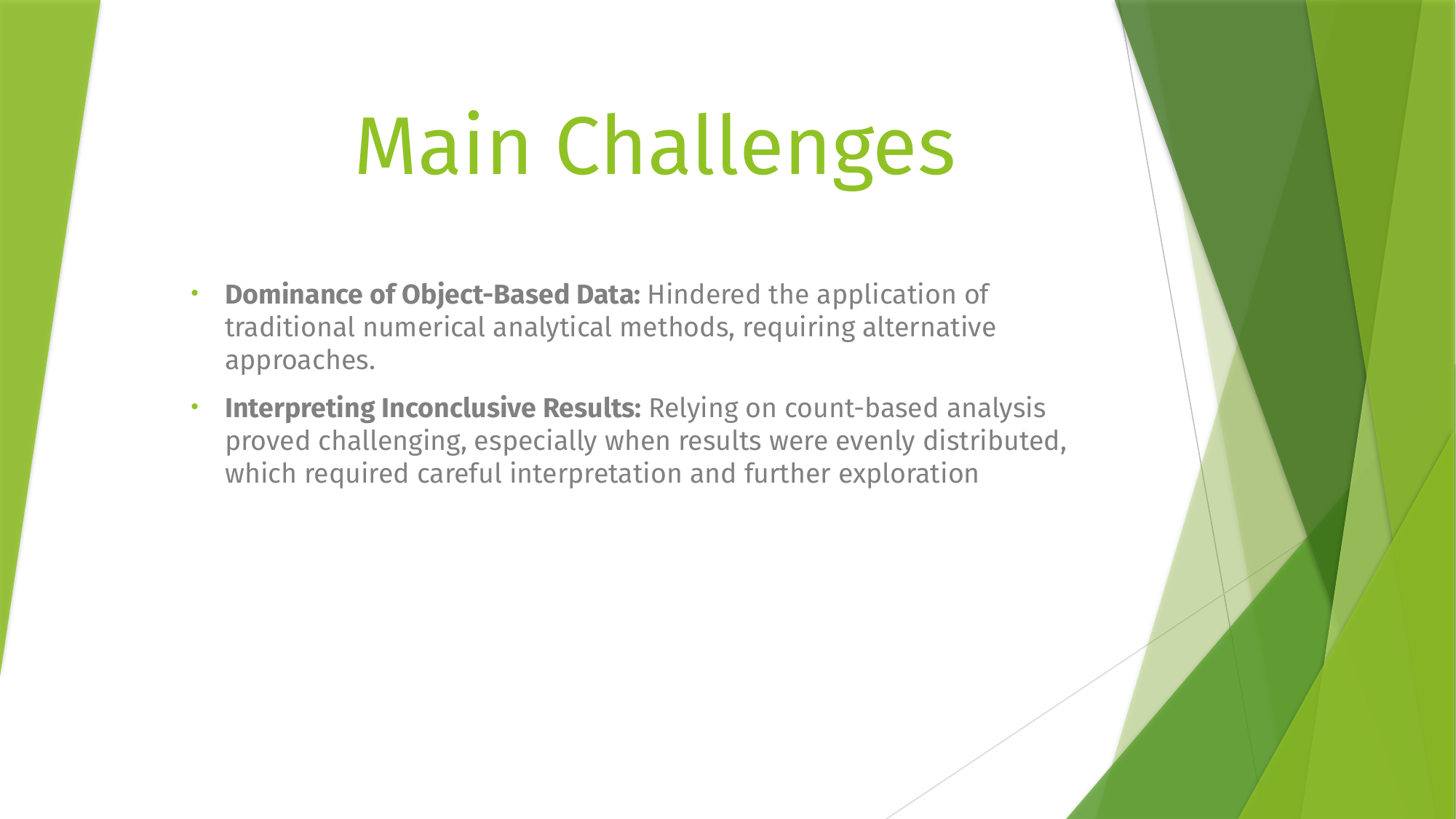

# Main Challenges
Dominance of Object-Based Data: Hindered the application of traditional numerical analytical methods, requiring alternative approaches.
Interpreting Inconclusive Results: Relying on count-based analysis proved challenging, especially when results were evenly distributed, which required careful interpretation and further exploration